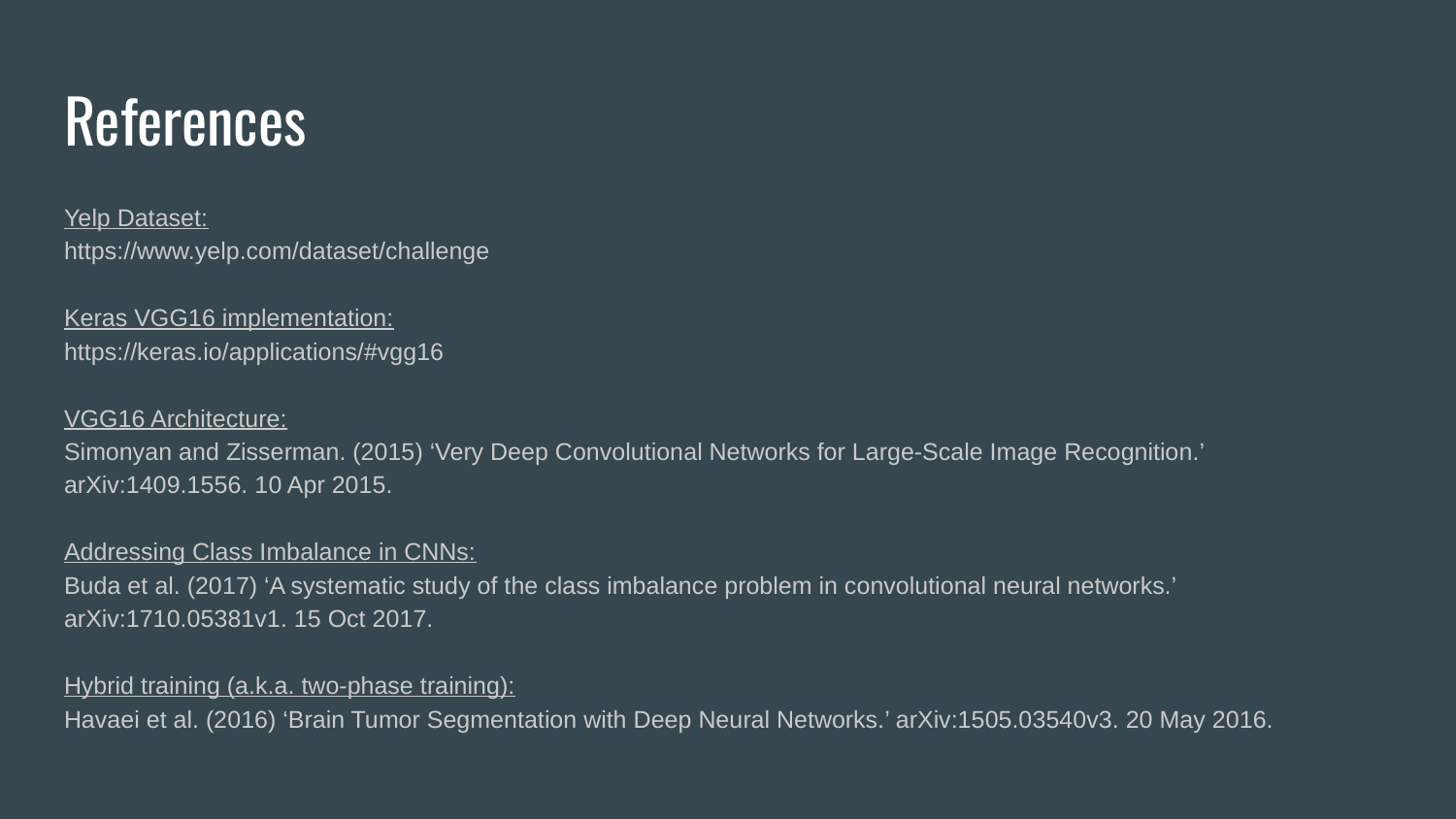

# References
Yelp Dataset:
https://www.yelp.com/dataset/challenge
Keras VGG16 implementation:
https://keras.io/applications/#vgg16
VGG16 Architecture:
Simonyan and Zisserman. (2015) ‘Very Deep Convolutional Networks for Large-Scale Image Recognition.’ arXiv:1409.1556. 10 Apr 2015.
Addressing Class Imbalance in CNNs:
Buda et al. (2017) ‘A systematic study of the class imbalance problem in convolutional neural networks.’ arXiv:1710.05381v1. 15 Oct 2017.
Hybrid training (a.k.a. two-phase training):
Havaei et al. (2016) ‘Brain Tumor Segmentation with Deep Neural Networks.’ arXiv:1505.03540v3. 20 May 2016.